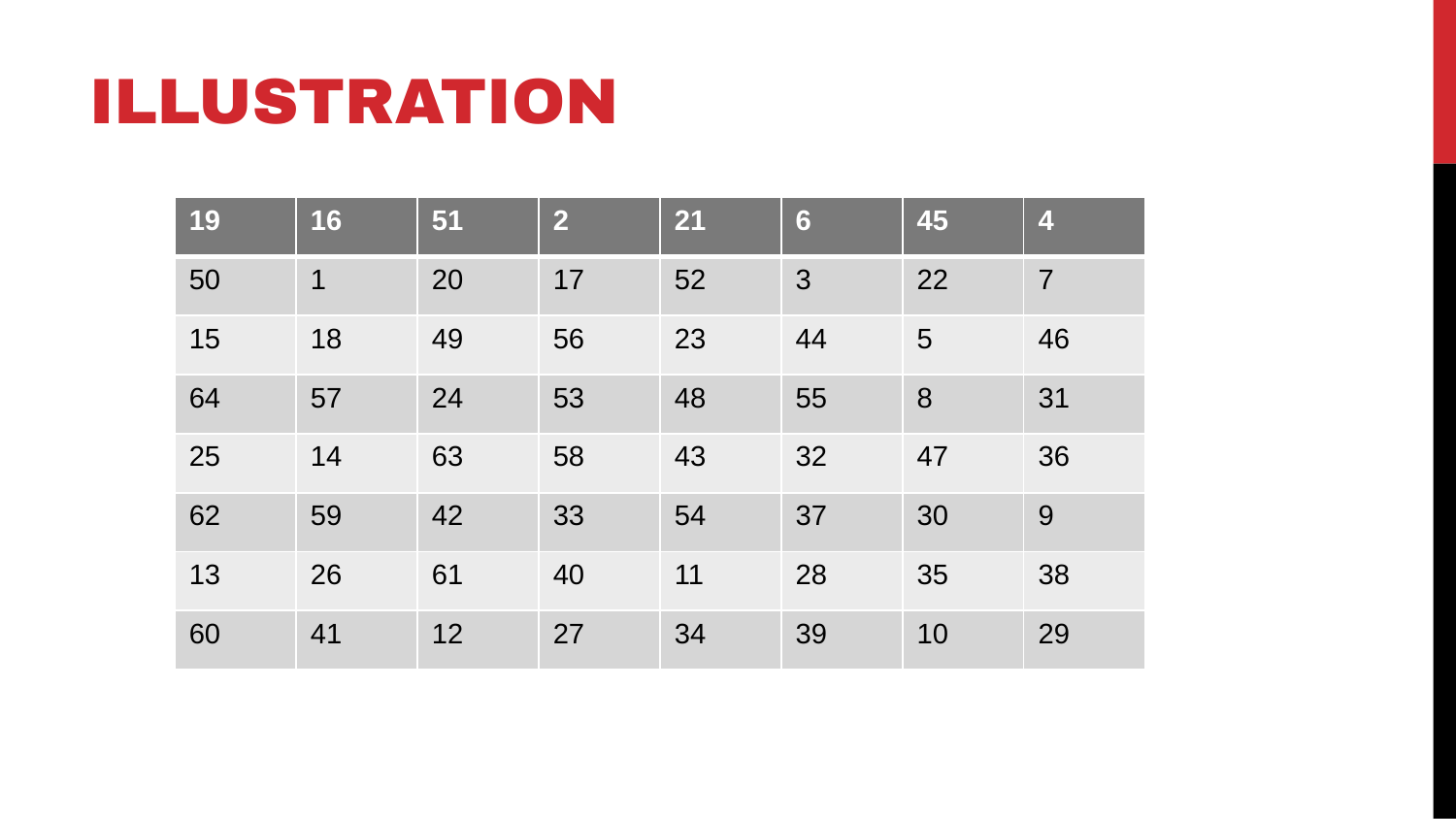

# ILLUSTRATION
| 19 | 16 | 51 | 2 | 21 | 6 | 45 | 4 |
| --- | --- | --- | --- | --- | --- | --- | --- |
| 50 | 1 | 20 | 17 | 52 | 3 | 22 | 7 |
| 15 | 18 | 49 | 56 | 23 | 44 | 5 | 46 |
| 64 | 57 | 24 | 53 | 48 | 55 | 8 | 31 |
| 25 | 14 | 63 | 58 | 43 | 32 | 47 | 36 |
| 62 | 59 | 42 | 33 | 54 | 37 | 30 | 9 |
| 13 | 26 | 61 | 40 | 11 | 28 | 35 | 38 |
| 60 | 41 | 12 | 27 | 34 | 39 | 10 | 29 |